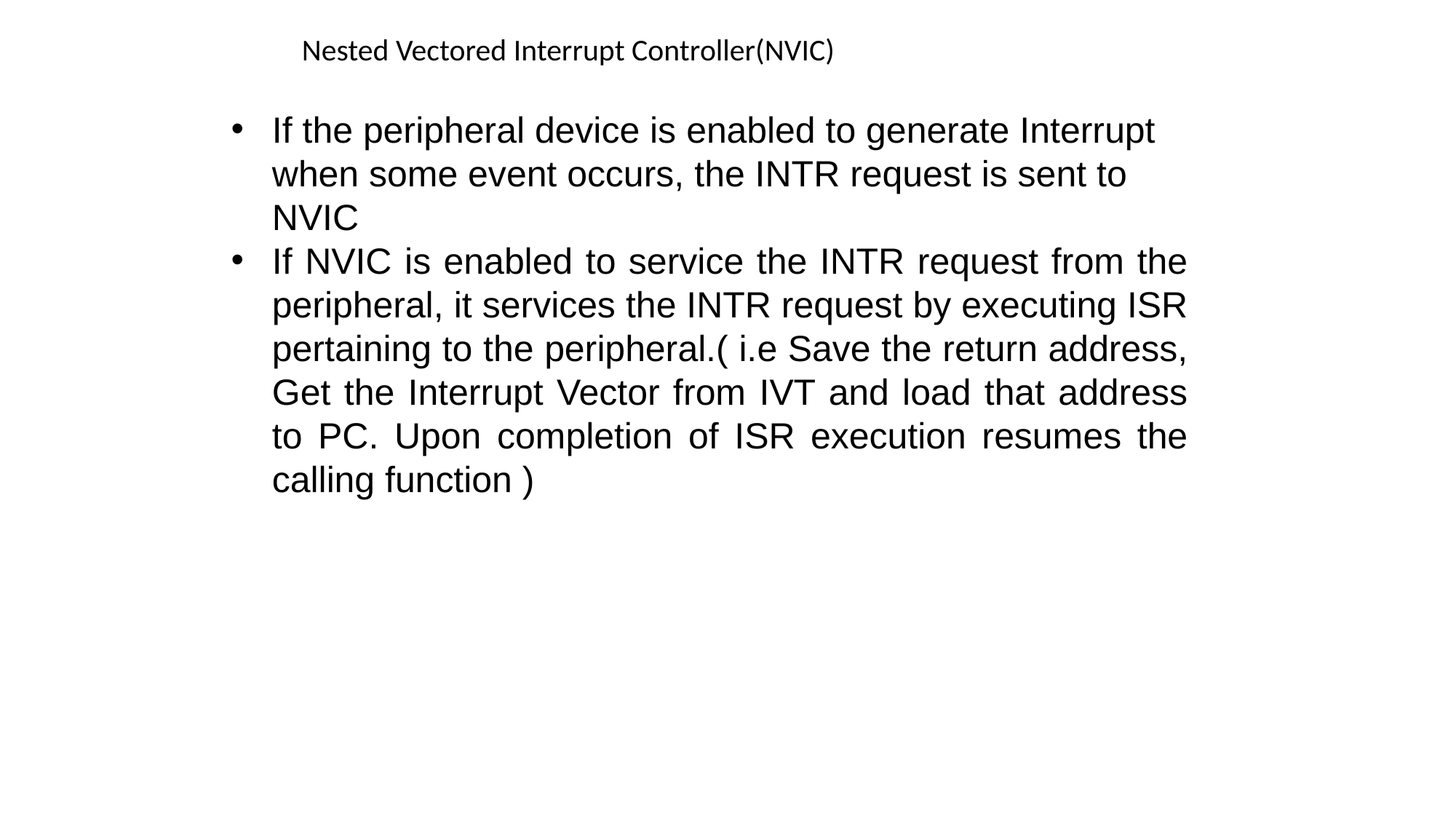

# Nested Vectored Interrupt Controller(NVIC)
If the peripheral device is enabled to generate Interrupt when some event occurs, the INTR request is sent to NVIC
If NVIC is enabled to service the INTR request from the peripheral, it services the INTR request by executing ISR pertaining to the peripheral.( i.e Save the return address, Get the Interrupt Vector from IVT and load that address to PC. Upon completion of ISR execution resumes the calling function )